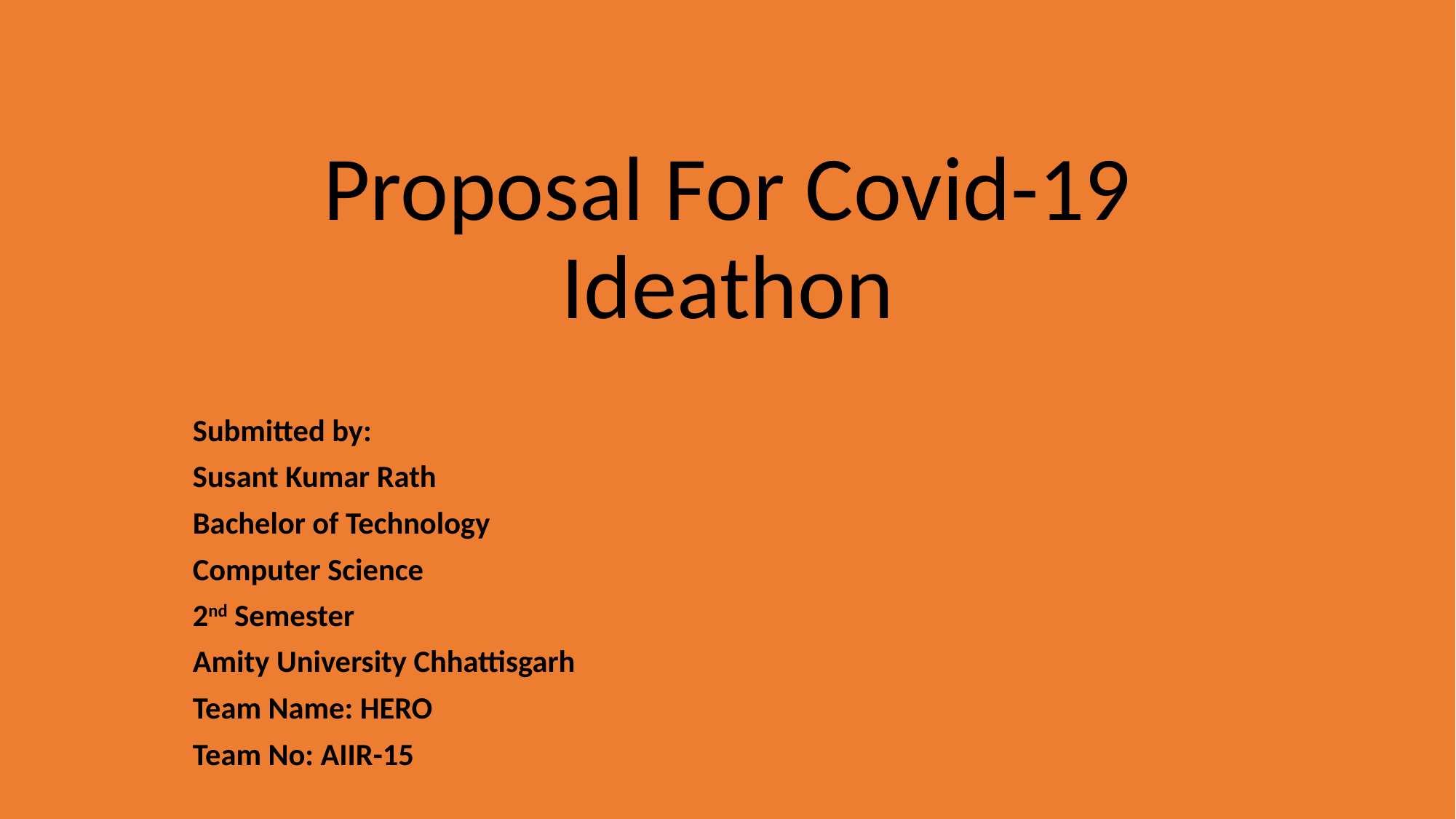

# Proposal For Covid-19 Ideathon
Submitted by:
Susant Kumar Rath
Bachelor of Technology
Computer Science
2nd Semester
Amity University Chhattisgarh
Team Name: HERO
Team No: AIIR-15